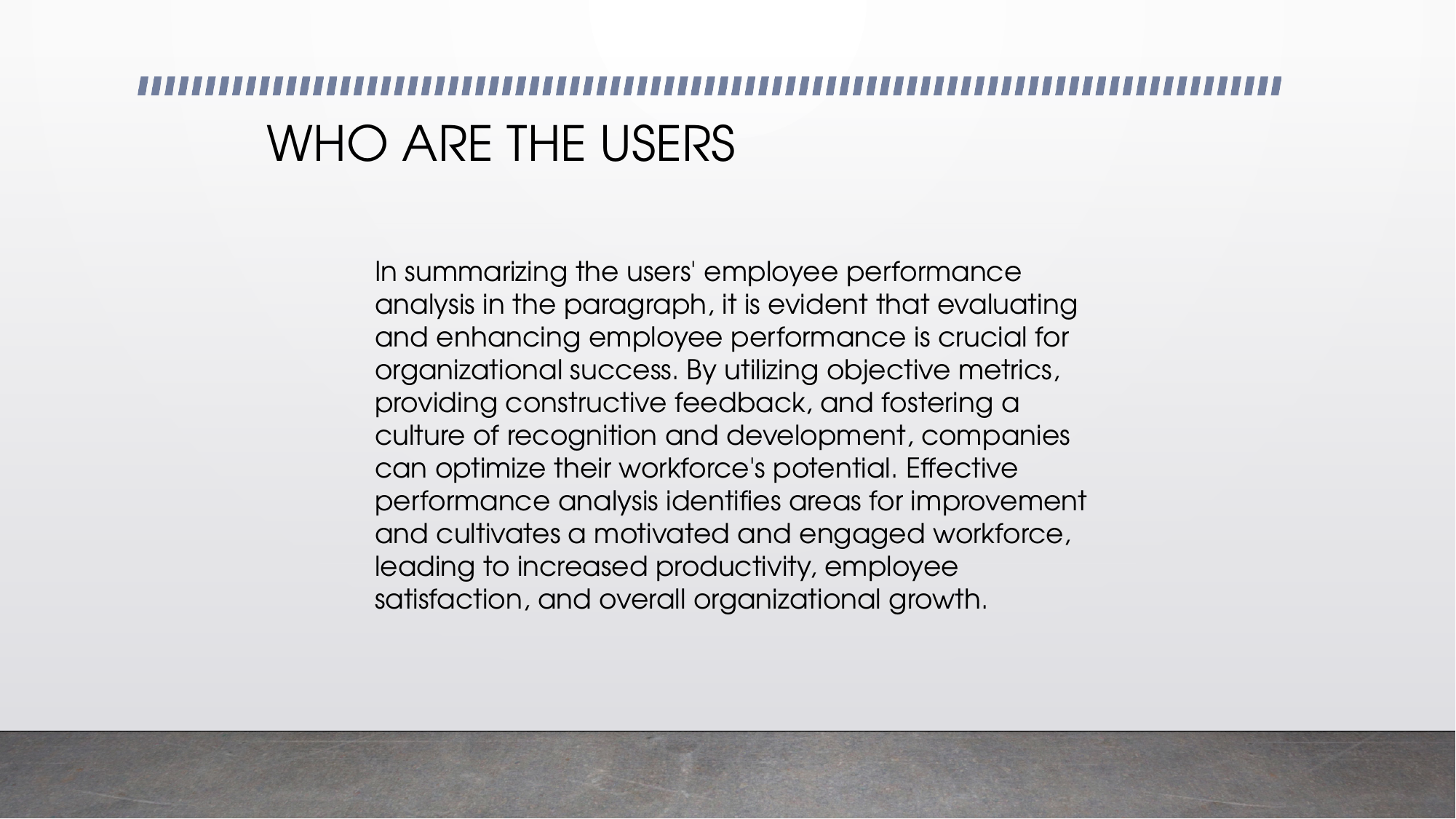

# WHO ARE THE USERS
In summarizing the users' employee performance analysis in the paragraph, it is evident that evaluating and enhancing employee performance is crucial for organizational success. By utilizing objective metrics, providing constructive feedback, and fostering a culture of recognition and development, companies can optimize their workforce's potential. Effective performance analysis identifies areas for improvement and cultivates a motivated and engaged workforce, leading to increased productivity, employee satisfaction, and overall organizational growth.